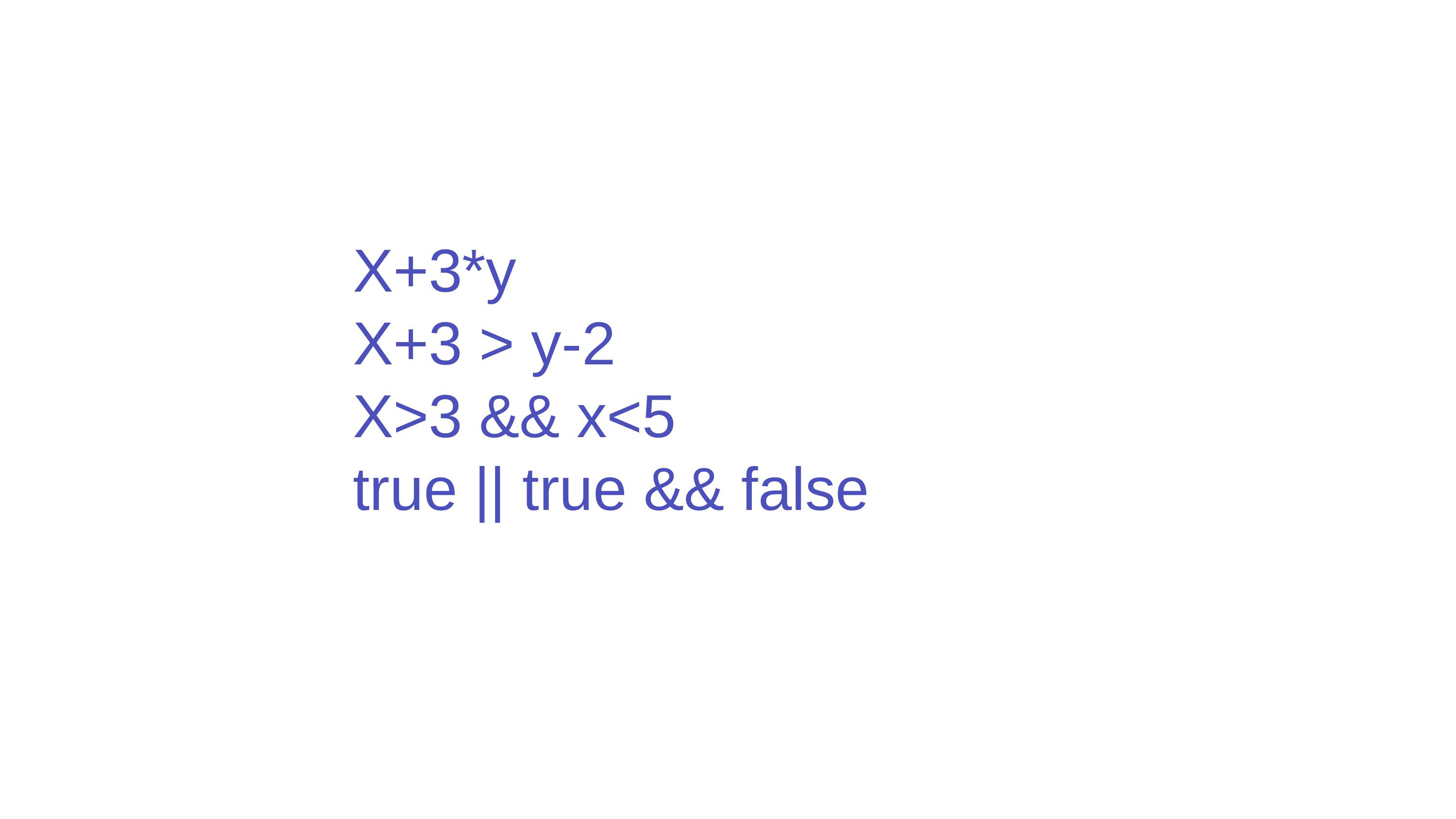

X+3*y
X+3 > y-2
X>3 && x<5
true || true && false